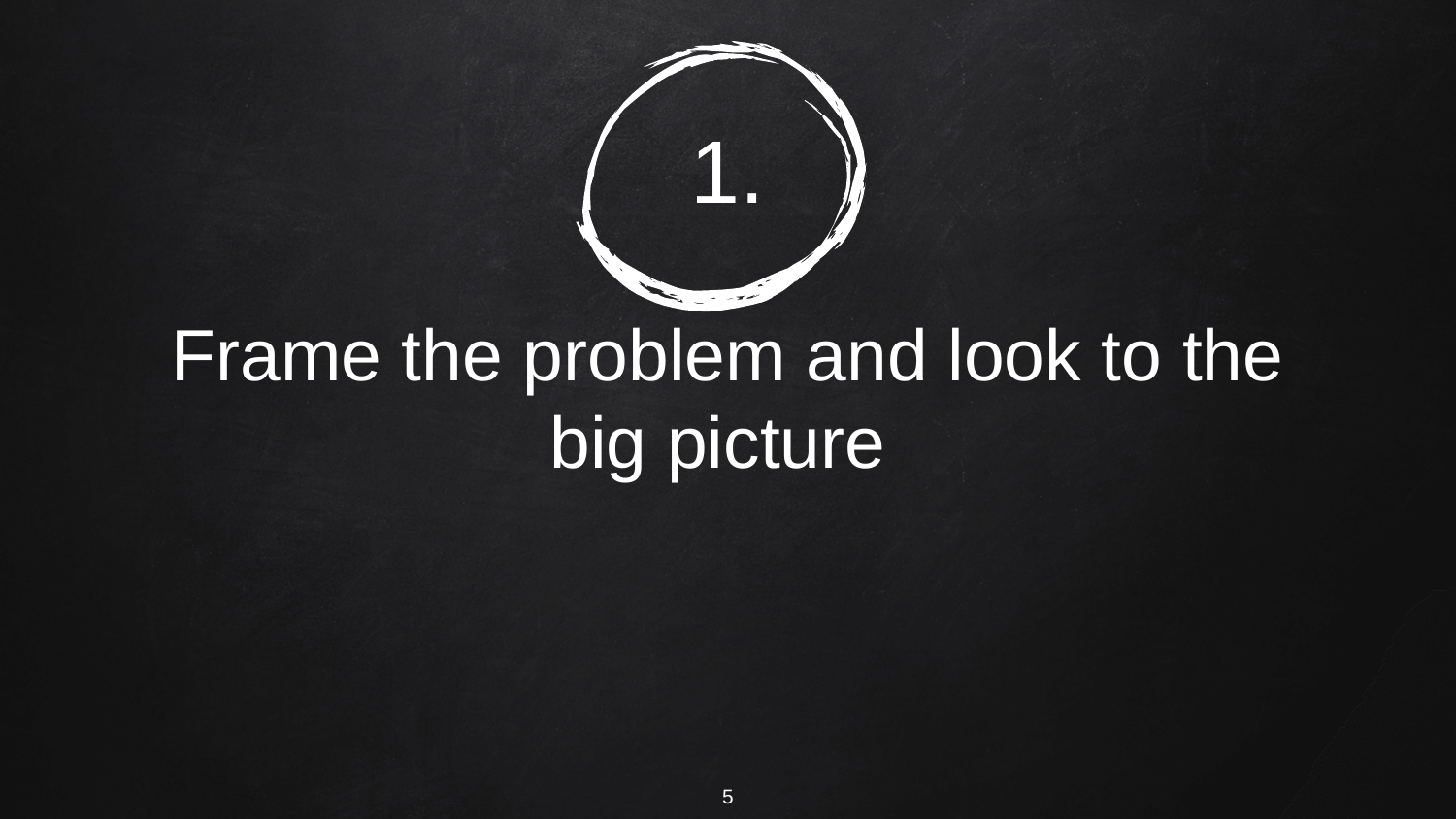

# 1.

Frame the problem and look to the big picture
5